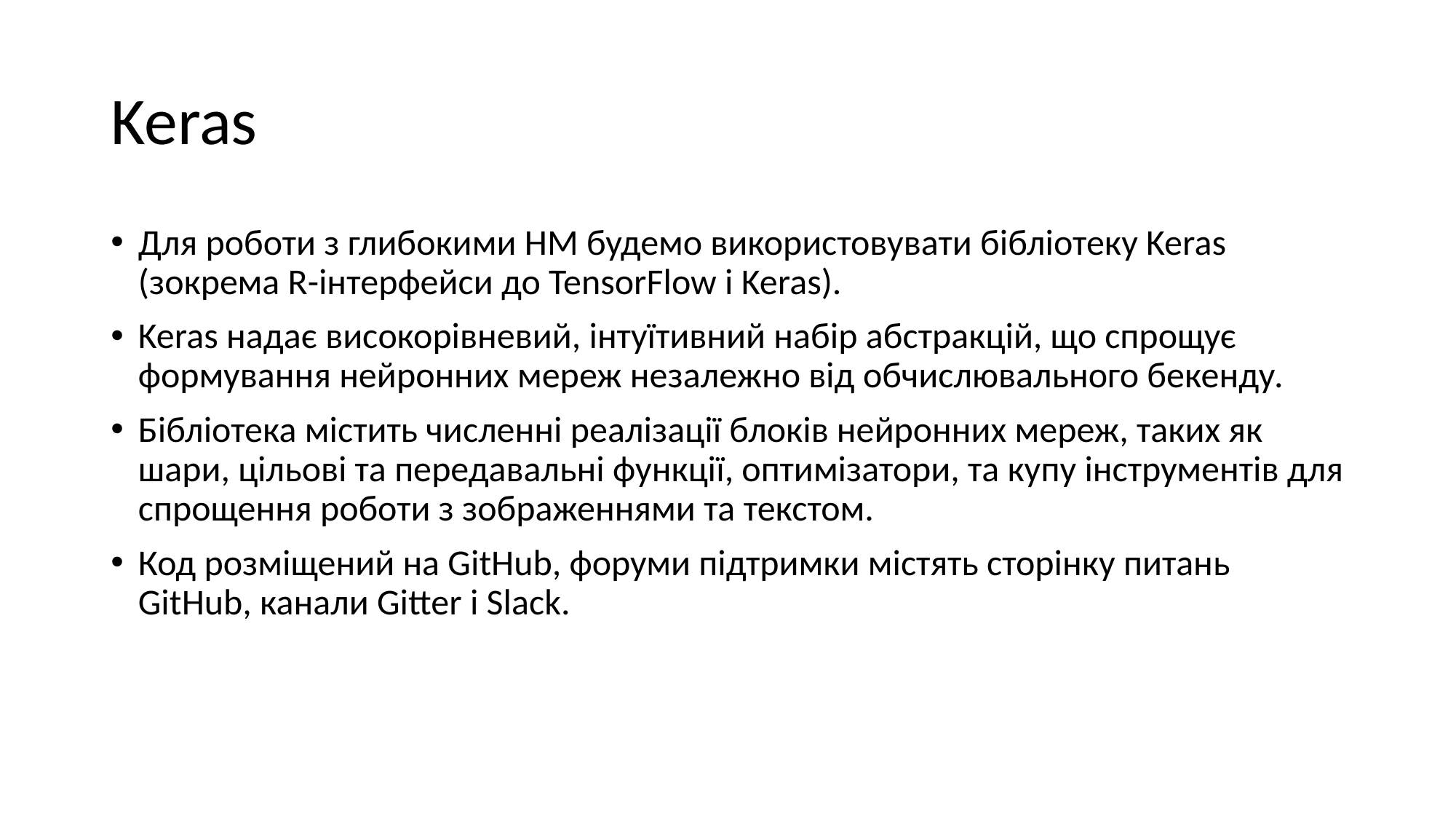

# Keras
Для роботи з глибокими НМ будемо використовувати бібліотеку Keras (зокрема R-інтерфейси до TensorFlow і Keras).
Keras надає високорівневий, інтуїтивний набір абстракцій, що спрощує формування нейронних мереж незалежно від обчислювального бекенду.
Бібліотека містить численні реалізації блоків нейронних мереж, таких як шари, цільові та передавальні функції, оптимізатори, та купу інструментів для спрощення роботи з зображеннями та текстом.
Код розміщений на GitHub, форуми підтримки містять сторінку питань GitHub, канали Gitter і Slack.